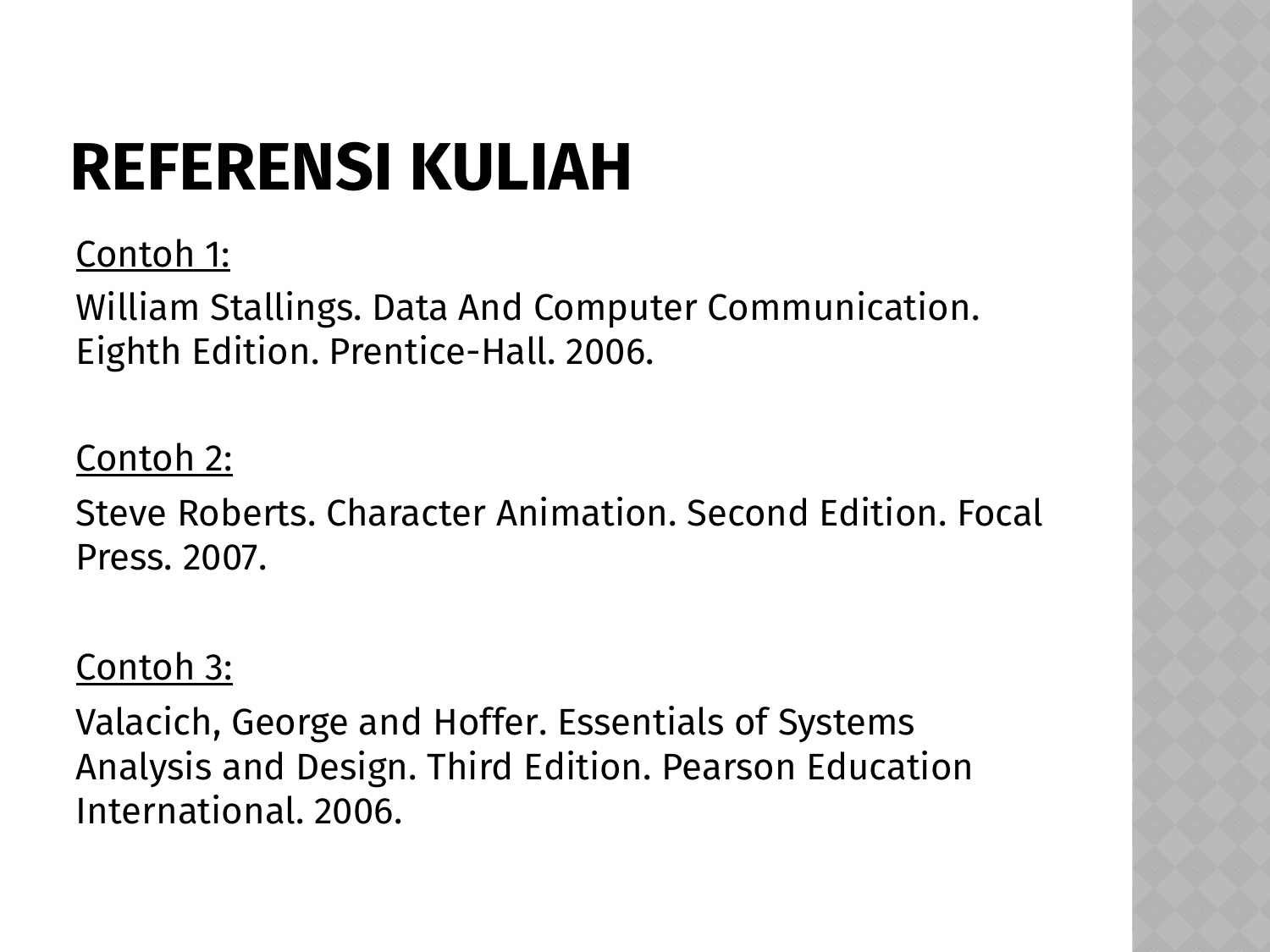

# Referensi Kuliah
Contoh 1:
William Stallings. Data And Computer Communication. Eighth Edition. Prentice-Hall. 2006.

Contoh 2:
Steve Roberts. Character Animation. Second Edition. Focal Press. 2007.

Contoh 3:
Valacich, George and Hoffer. Essentials of Systems Analysis and Design. Third Edition. Pearson Education International. 2006.